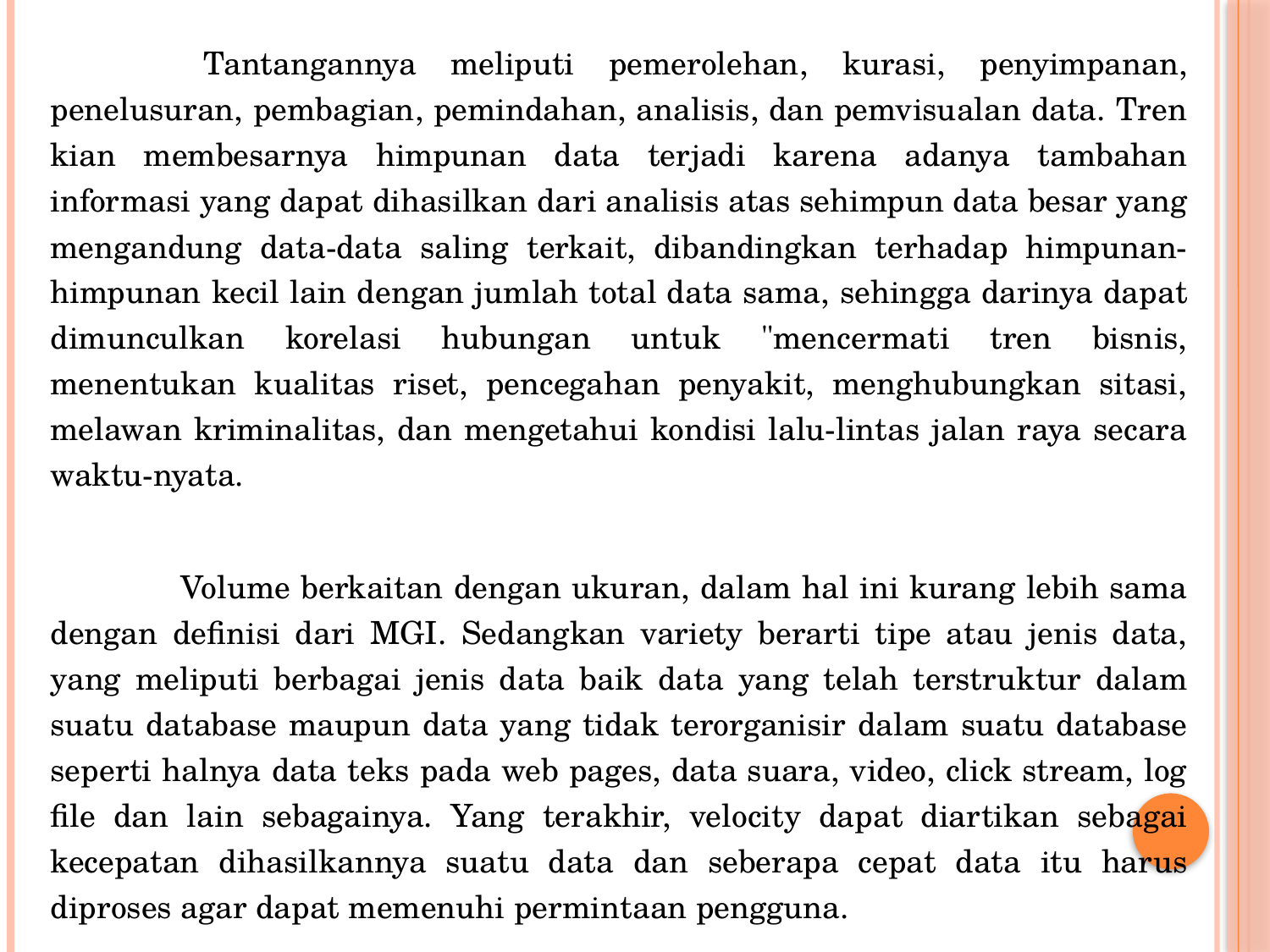

Tantangannya meliputi pemerolehan, kurasi, penyimpanan, penelusuran, pembagian, pemindahan, analisis, dan pemvisualan data. Tren kian membesarnya himpunan data terjadi karena adanya tambahan informasi yang dapat dihasilkan dari analisis atas sehimpun data besar yang mengandung data-data saling terkait, dibandingkan terhadap himpunan-himpunan kecil lain dengan jumlah total data sama, sehingga darinya dapat dimunculkan korelasi hubungan untuk "mencermati tren bisnis, menentukan kualitas riset, pencegahan penyakit, menghubungkan sitasi, melawan kriminalitas, dan mengetahui kondisi lalu-lintas jalan raya secara waktu-nyata.

 	 	Volume berkaitan dengan ukuran, dalam hal ini kurang lebih sama dengan definisi dari MGI. Sedangkan variety berarti tipe atau jenis data, yang meliputi berbagai jenis data baik data yang telah terstruktur dalam suatu database maupun data yang tidak terorganisir dalam suatu database seperti halnya data teks pada web pages, data suara, video, click stream, log file dan lain sebagainya. Yang terakhir, velocity dapat diartikan sebagai kecepatan dihasilkannya suatu data dan seberapa cepat data itu harus diproses agar dapat memenuhi permintaan pengguna.